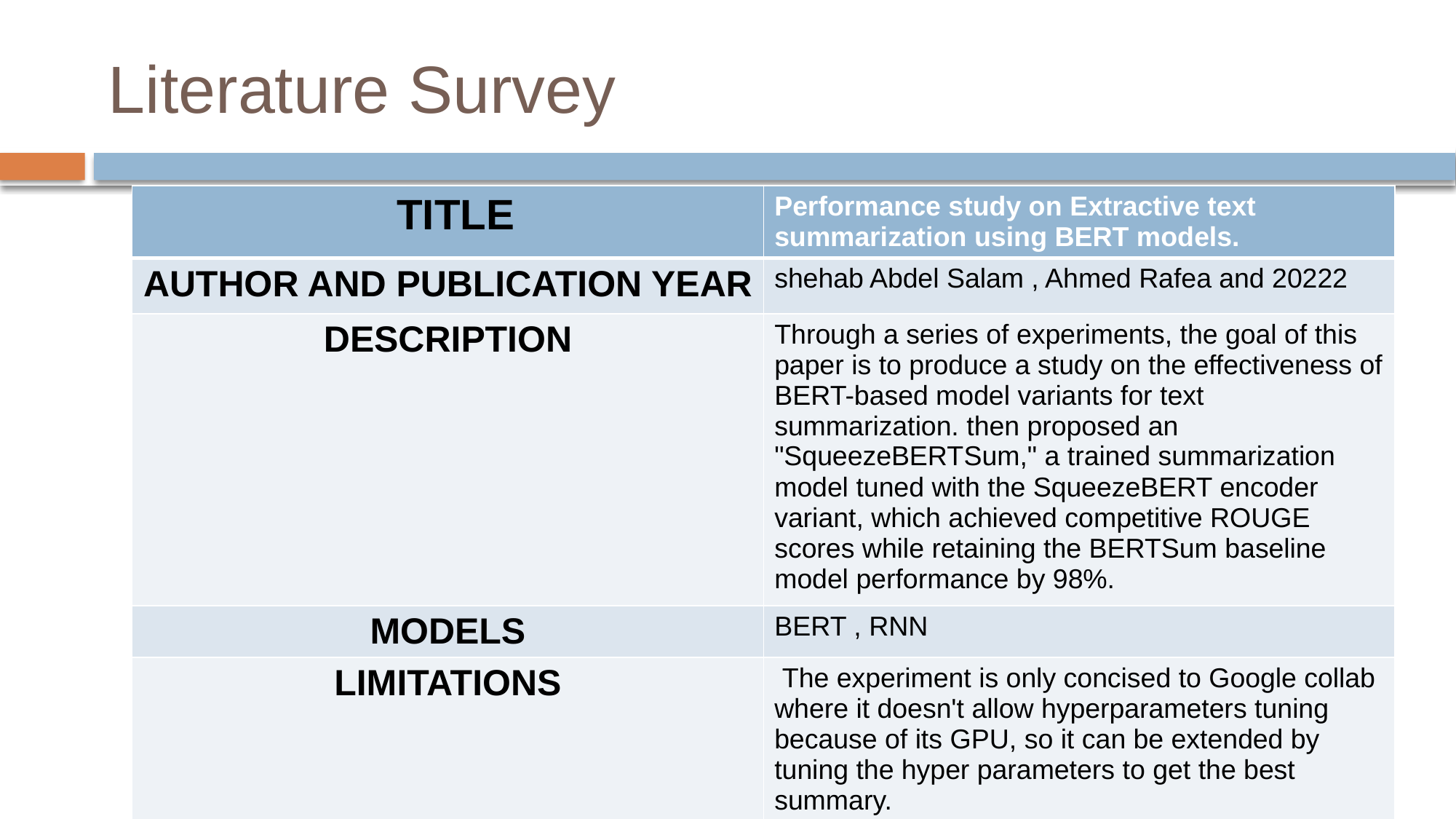

# Literature Survey
| TITLE | Performance study on Extractive text summarization using BERT models. |
| --- | --- |
| AUTHOR AND PUBLICATION YEAR | shehab Abdel Salam , Ahmed Rafea and 20222 |
| DESCRIPTION | Through a series of experiments, the goal of this paper is to produce a study on the effectiveness of BERT-based model variants for text summarization. then proposed an "SqueezeBERTSum," a trained summarization model tuned with the SqueezeBERT encoder variant, which achieved competitive ROUGE scores while retaining the BERTSum baseline model performance by 98%. |
| MODELS | BERT , RNN |
| LIMITATIONS | The experiment is only concised to Google collab where it doesn't allow hyperparameters tuning because of its GPU, so it can be extended by tuning the hyper parameters to get the best summary. |